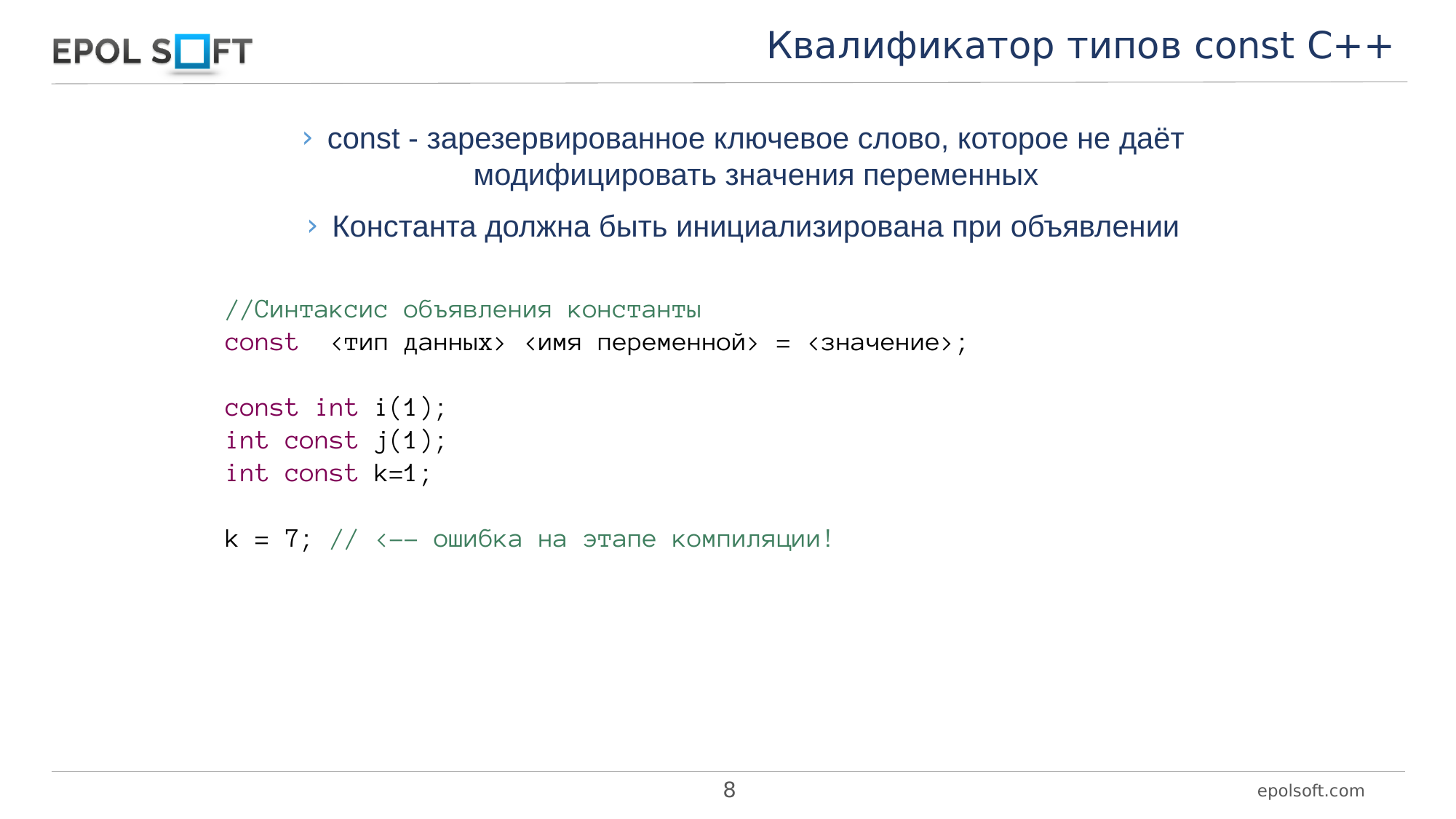

Квалификатор типов const С++

сonst - зарезервированное ключевое слово, которое не даёт модифицировать значения переменных
Константа должна быть инициализирована при объявлении

//Синтаксис объявления константы
const  <тип данных> <имя переменной> = <значение>;

const int i(1);
int const j(1);
int const k=1;

k = 7; // <-- ошибка на этапе компиляции!
8